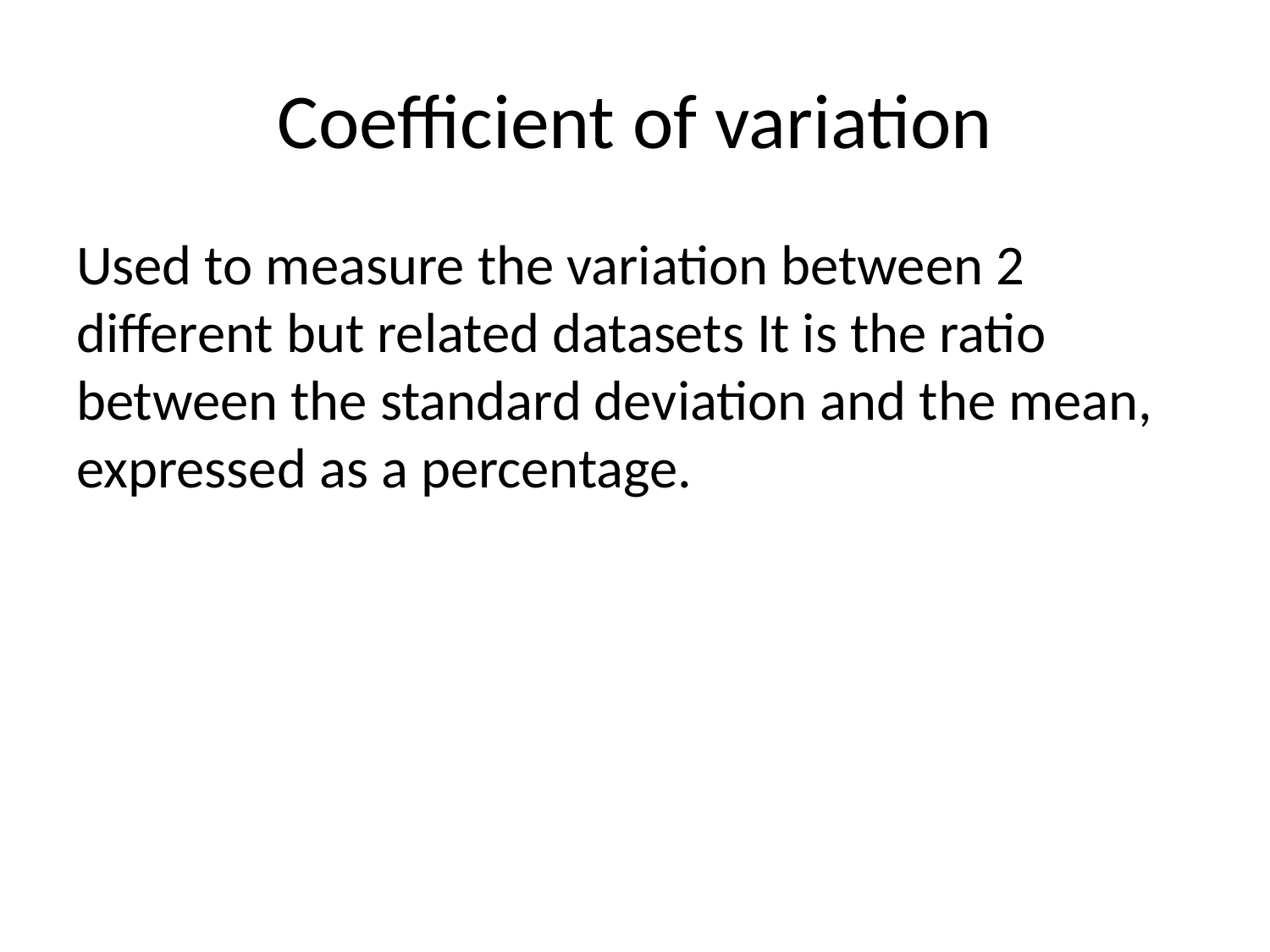

# Coefficient of variation
Used to measure the variation between 2 different but related datasets It is the ratio between the standard deviation and the mean, expressed as a percentage.